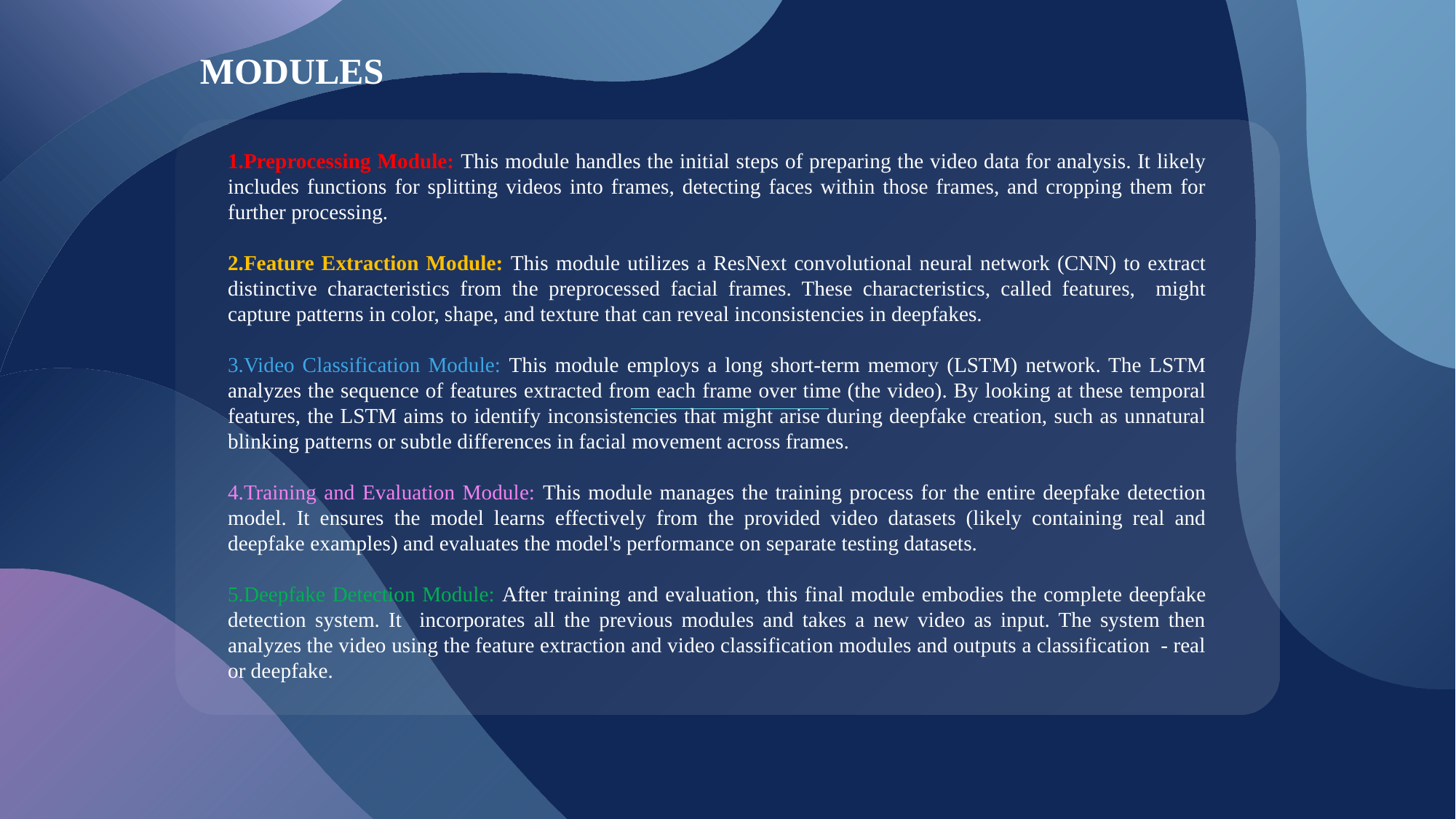

MODULES

Preprocessing Module: This module handles the initial steps of preparing the video data for analysis. It likely includes functions for splitting videos into frames, detecting faces within those frames, and cropping them for further processing.

Feature Extraction Module: This module utilizes a ResNext convolutional neural network (CNN) to extract distinctive characteristics from the preprocessed facial frames. These characteristics, called features,  might capture patterns in color, shape, and texture that can reveal inconsistencies in deepfakes.

Video Classification Module: This module employs a long short-term memory (LSTM) network. The LSTM analyzes the sequence of features extracted from each frame over time (the video). By looking at these temporal features, the LSTM aims to identify inconsistencies that might arise during deepfake creation, such as unnatural blinking patterns or subtle differences in facial movement across frames.

Training and Evaluation Module: This module manages the training process for the entire deepfake detection model. It ensures the model learns effectively from the provided video datasets (likely containing real and deepfake examples) and evaluates the model's performance on separate testing datasets.

Deepfake Detection Module: After training and evaluation, this final module embodies the complete deepfake detection system. It  incorporates all the previous modules and takes a new video as input. The system then analyzes the video using the feature extraction and video classification modules and outputs a classification  - real or deepfake.